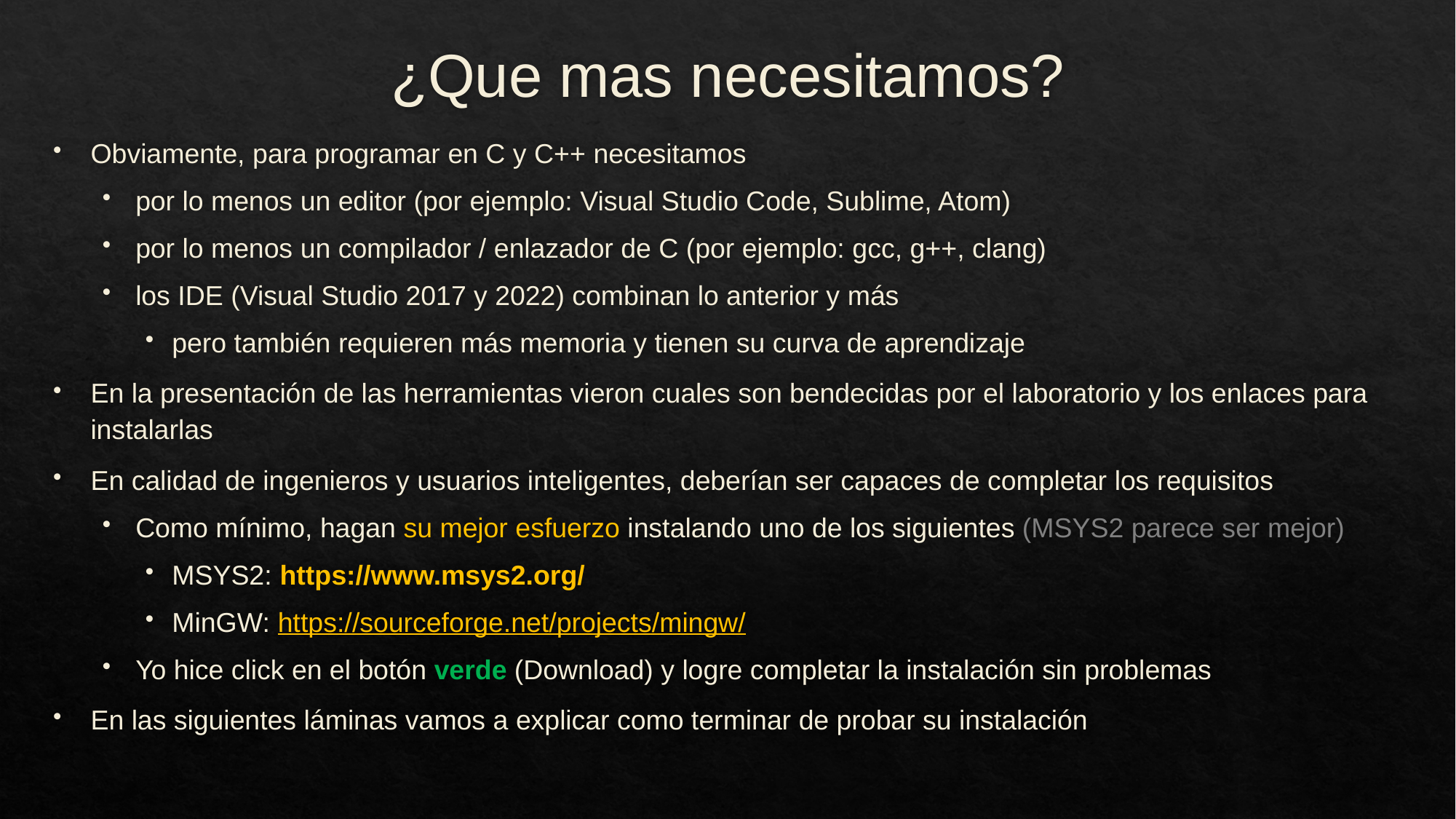

# ¿Que mas necesitamos?
Obviamente, para programar en C y C++ necesitamos
por lo menos un editor (por ejemplo: Visual Studio Code, Sublime, Atom)
por lo menos un compilador / enlazador de C (por ejemplo: gcc, g++, clang)
los IDE (Visual Studio 2017 y 2022) combinan lo anterior y más
pero también requieren más memoria y tienen su curva de aprendizaje
En la presentación de las herramientas vieron cuales son bendecidas por el laboratorio y los enlaces para instalarlas
En calidad de ingenieros y usuarios inteligentes, deberían ser capaces de completar los requisitos
Como mínimo, hagan su mejor esfuerzo instalando uno de los siguientes (MSYS2 parece ser mejor)
MSYS2: https://www.msys2.org/
MinGW: https://sourceforge.net/projects/mingw/
Yo hice click en el botón verde (Download) y logre completar la instalación sin problemas
En las siguientes láminas vamos a explicar como terminar de probar su instalación